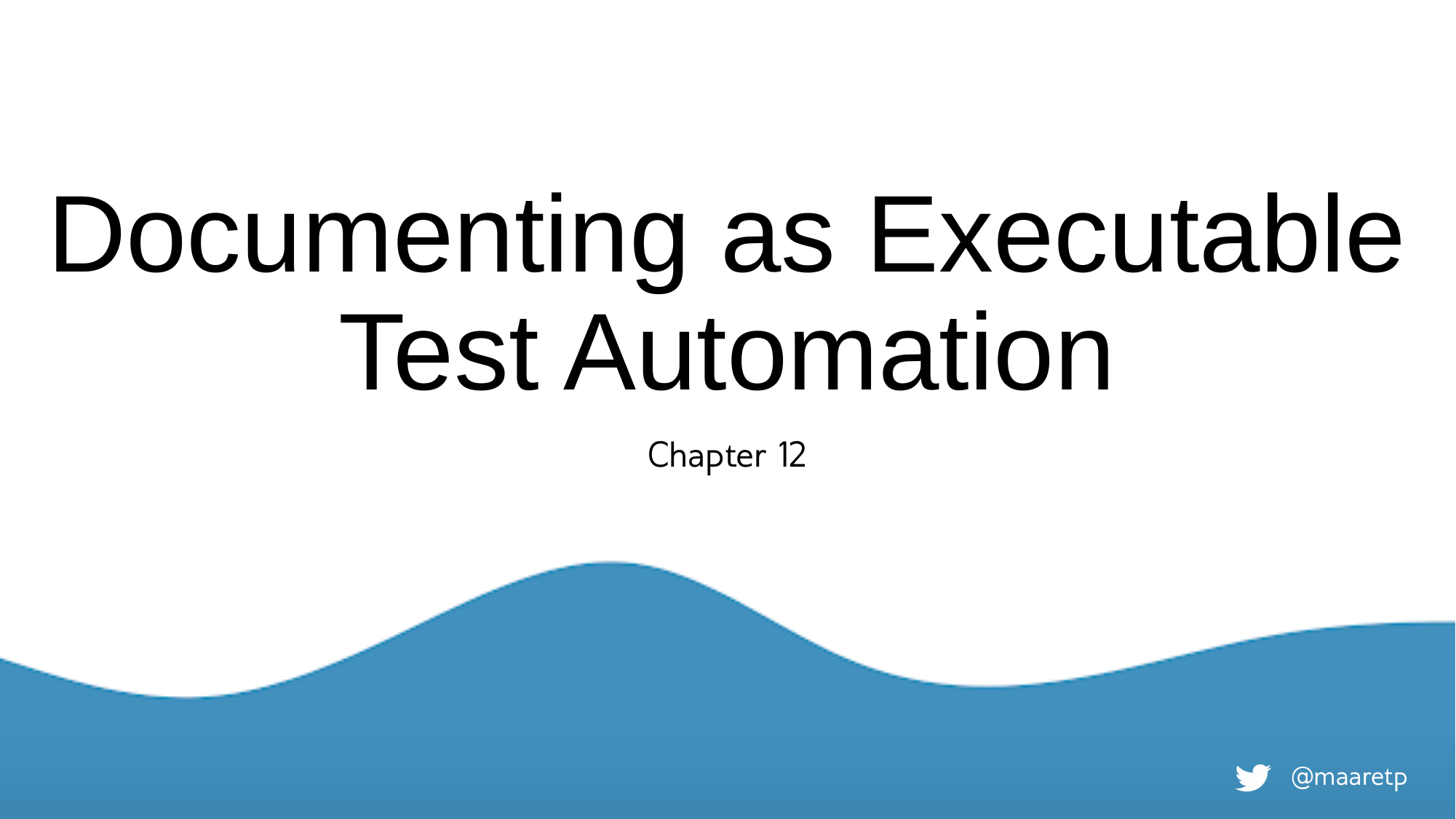

# Documenting as Executable Test Automation
Chapter 12